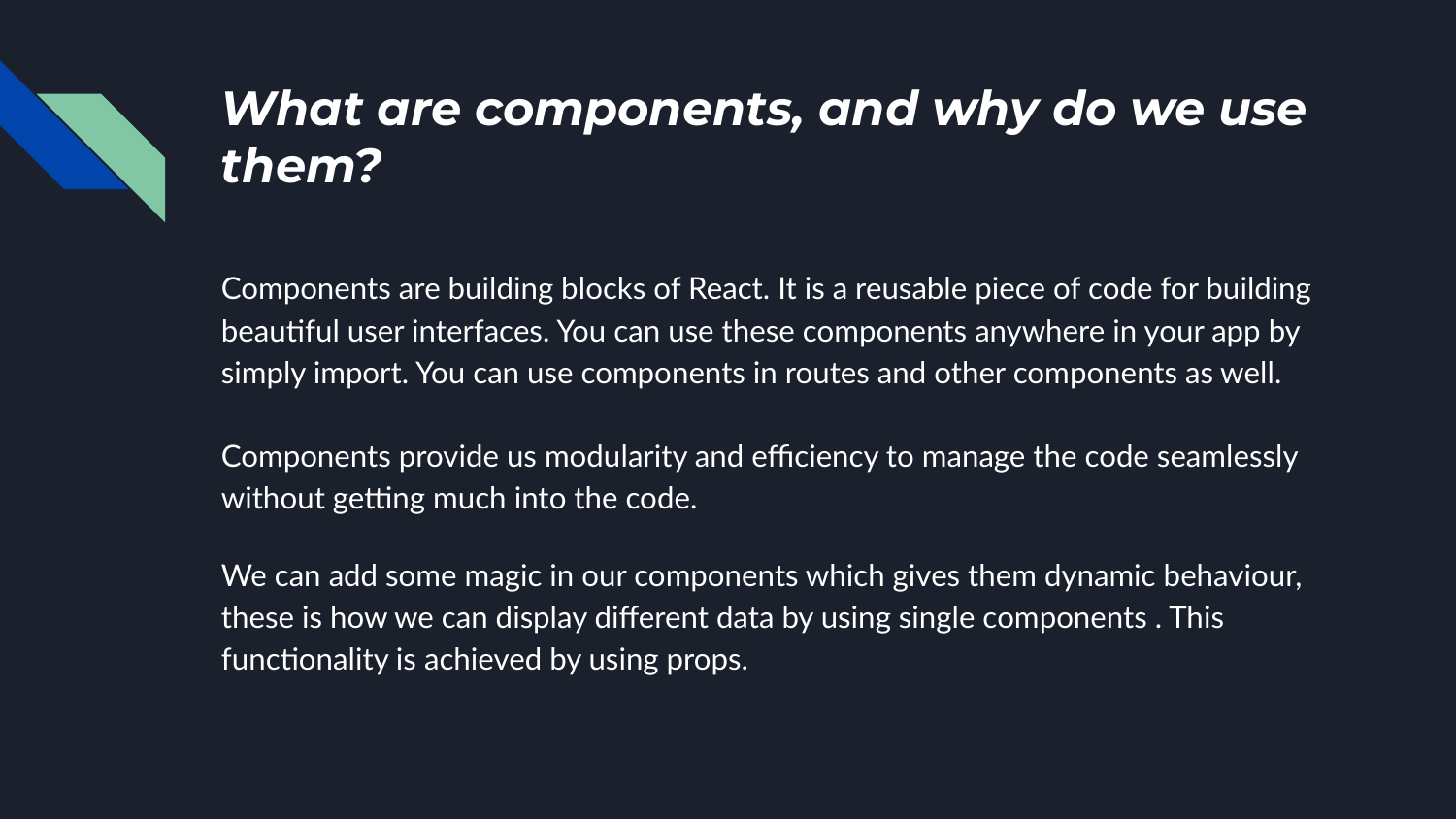

# What are components, and why do we use them?
Components are building blocks of React. It is a reusable piece of code for building beautiful user interfaces. You can use these components anywhere in your app by simply import. You can use components in routes and other components as well.
Components provide us modularity and efficiency to manage the code seamlessly without getting much into the code.
We can add some magic in our components which gives them dynamic behaviour,  these is how we can display different data by using single components . This functionality is achieved by using props.